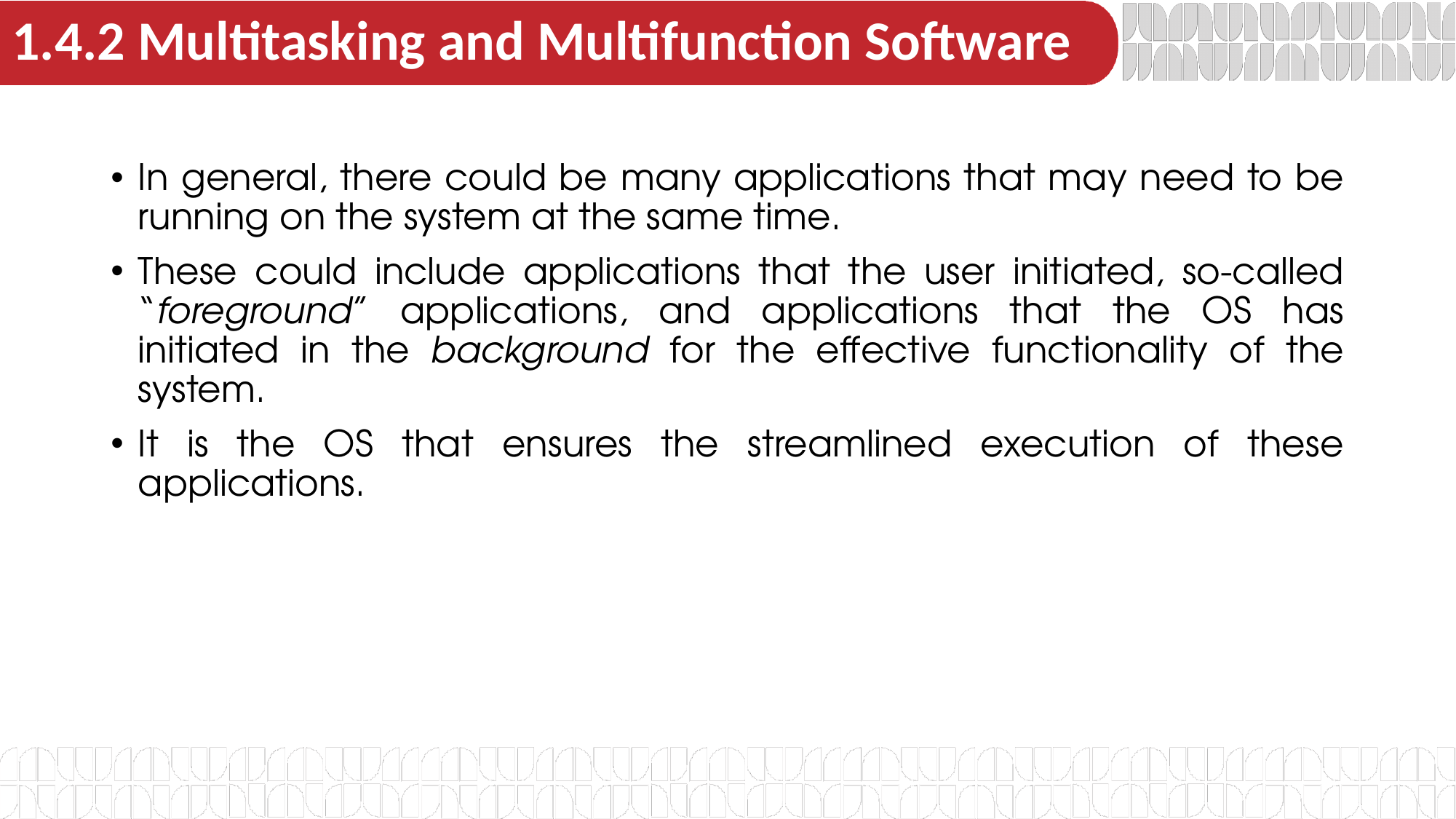

# 1.4.2 Multitasking and Multifunction Software
In general, there could be many applications that may need to be running on the system at the same time.
These could include applications that the user initiated, so-called “foreground” applications, and applications that the OS has initiated in the background for the effective functionality of the system.
It is the OS that ensures the streamlined execution of these applications.